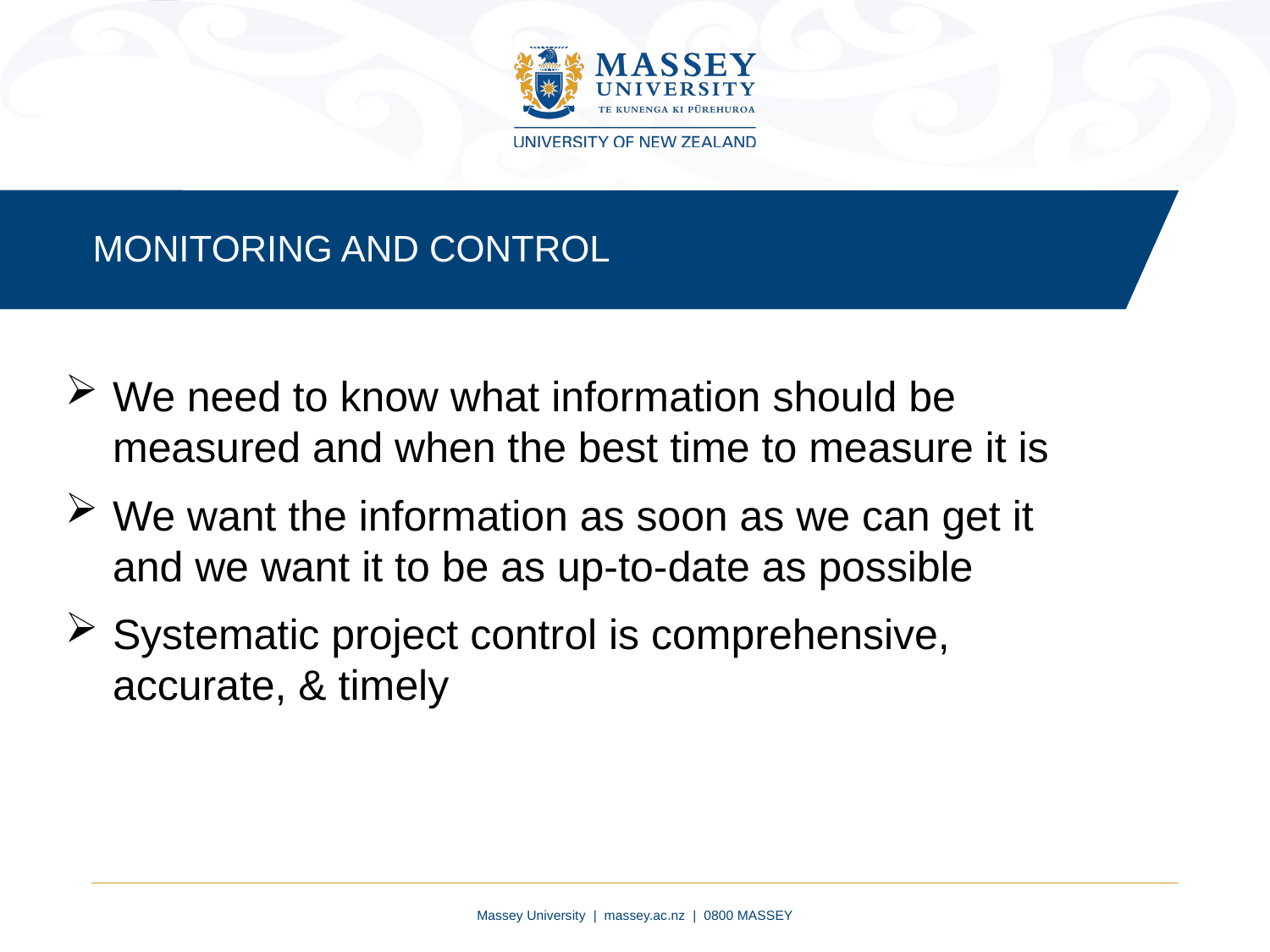

MONITORING AND CONTROL
We need to know what information should be measured and when the best time to measure it is
We want the information as soon as we can get it and we want it to be as up-to-date as possible
Systematic project control is comprehensive, accurate, & timely